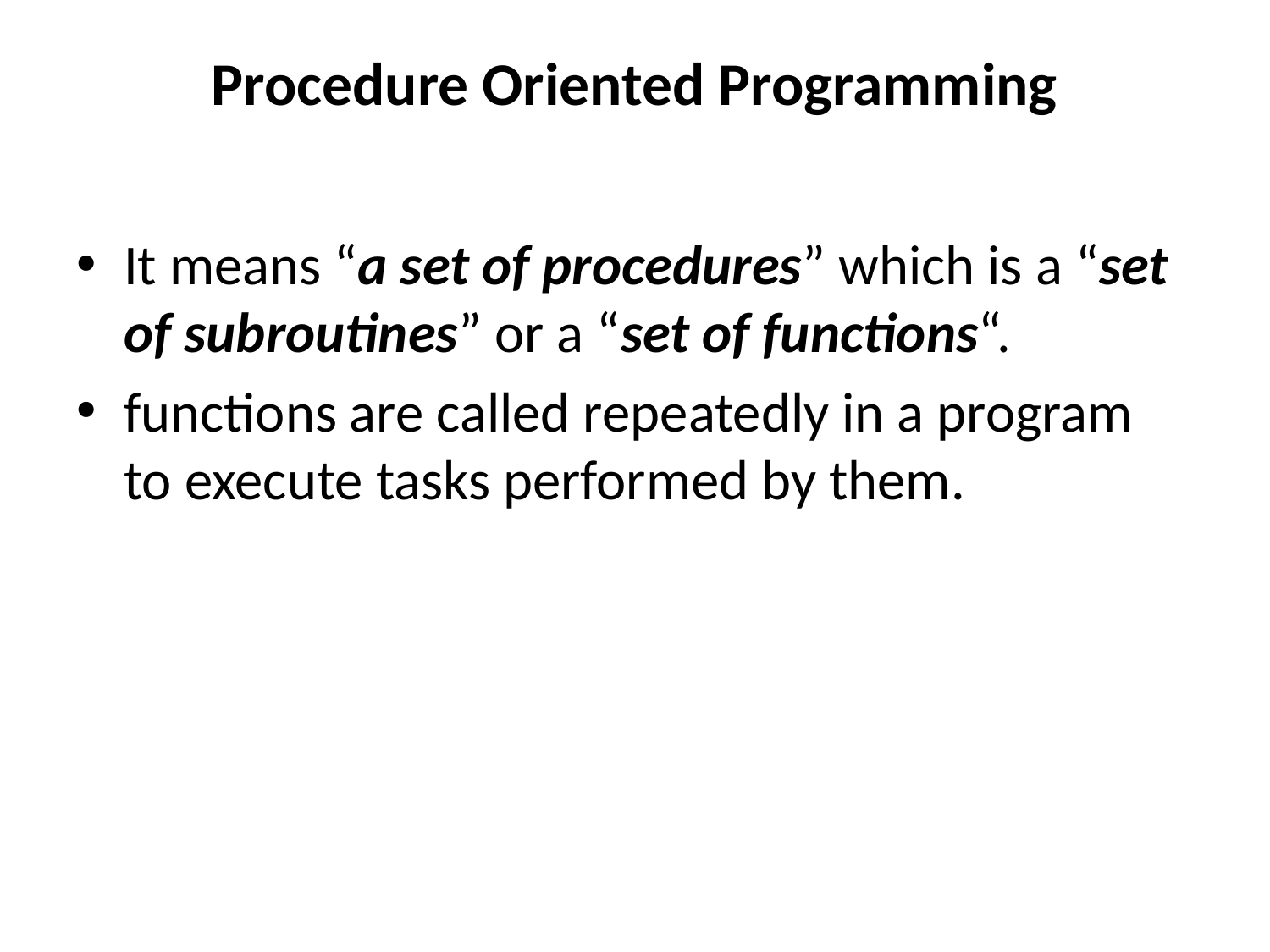

# Procedure Oriented Programming
It means “a set of procedures” which is a “set of subroutines” or a “set of functions“.
functions are called repeatedly in a program to execute tasks performed by them.